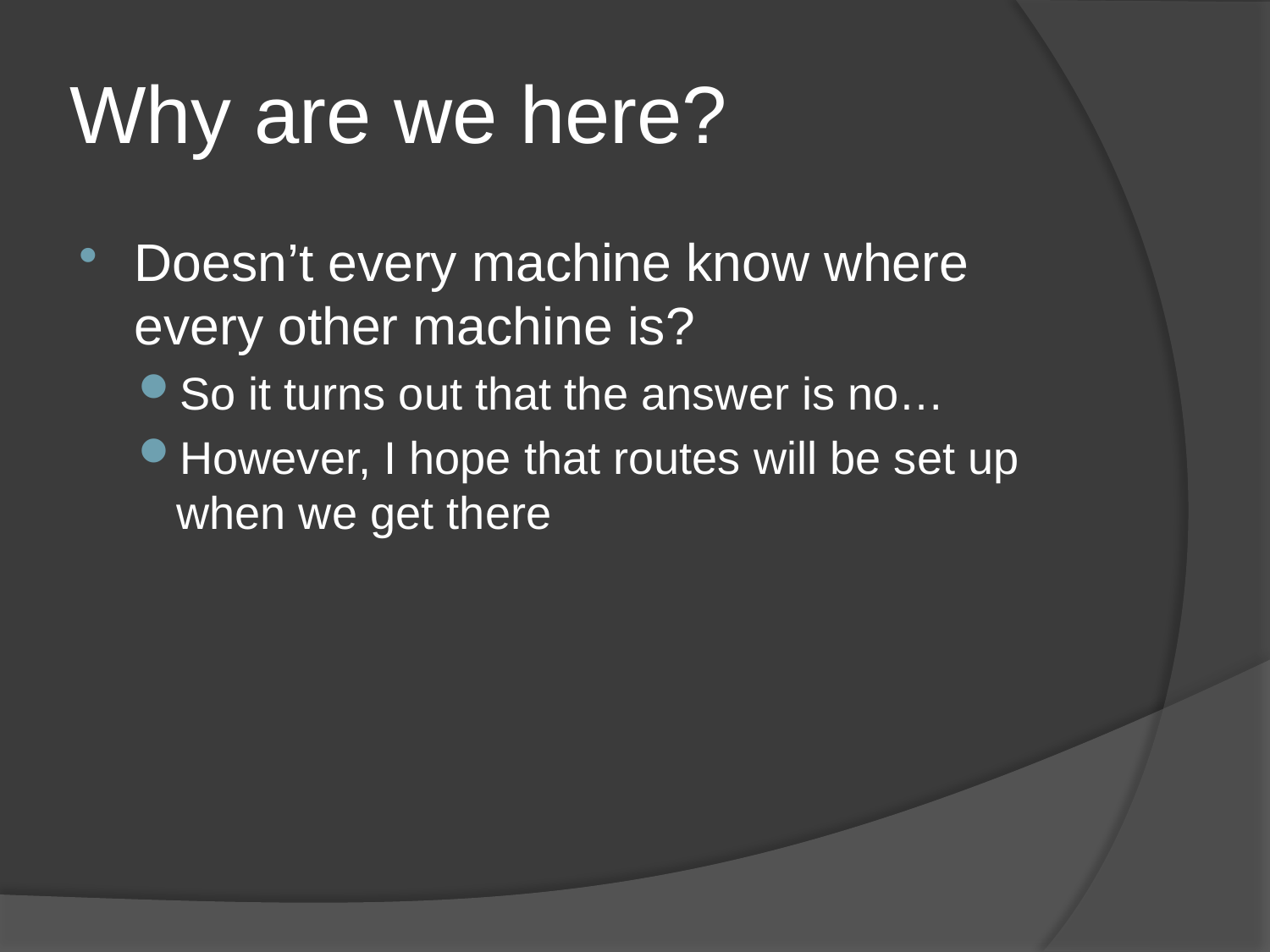

# Why are we here?
Doesn’t every machine know where every other machine is?
So it turns out that the answer is no…
However, I hope that routes will be set up when we get there